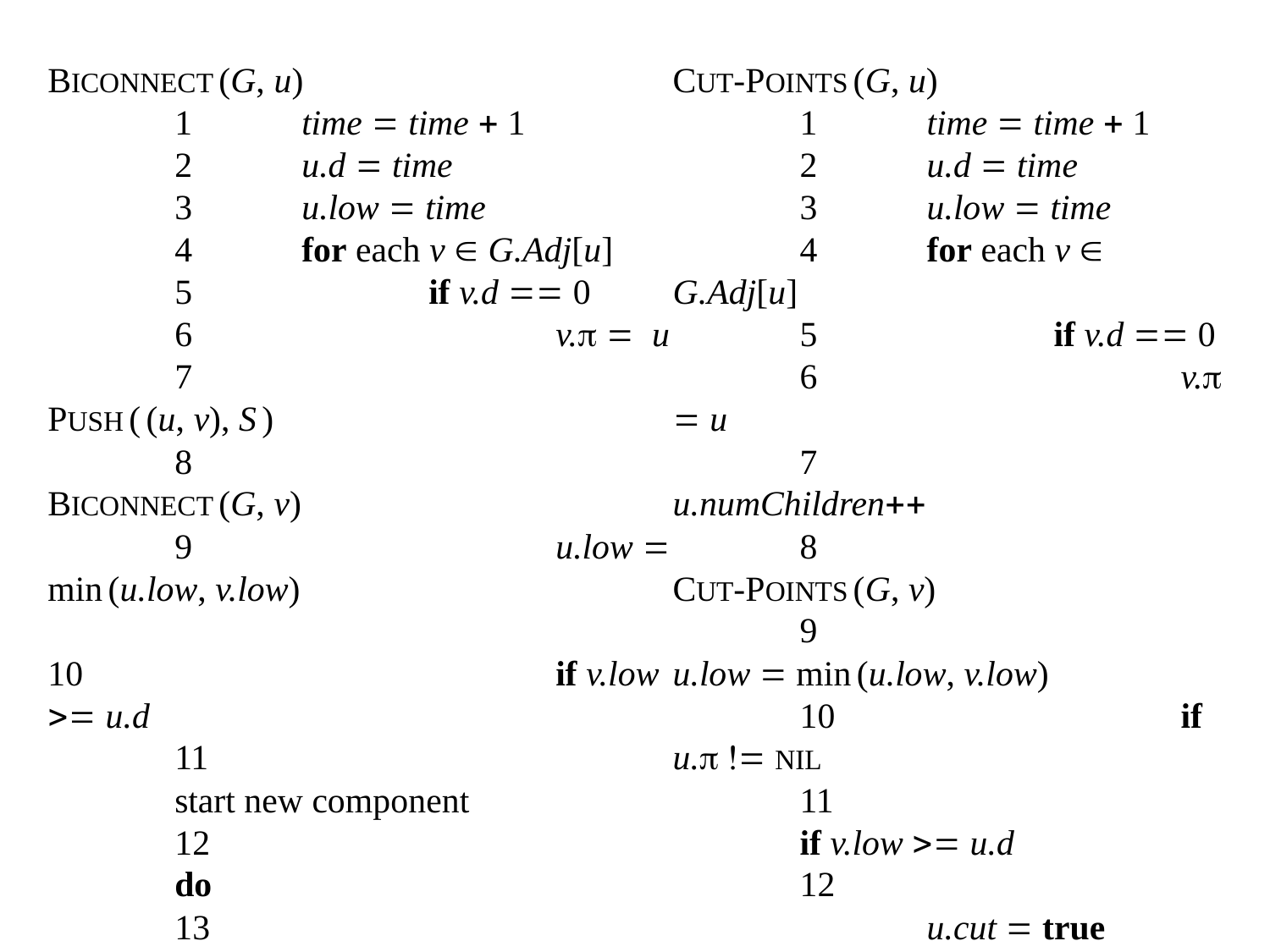

BICONNECT(G, u)
	1	time = time + 1
	2	u.d = time
	3	u.low = time
	4	for each v ∈ G.Adj[u]
	5		if v.d == 0
	6			v.π = u
	7			PUSH((u, v), S)
	8			BICONNECT(G, v)
	9			u.low = min(u.low, v.low)

10				if v.low >= u.d
	11				start new component
	12				do
	13					(x1, x2) = POP(S)
	14					put (x1, x2) in cur. comp.
	15				while (x1, x2) != (u, v)
	16		else if v.d < u.d and v != u.π
	17				PUSH((u, v), S)
	18				u.low = min(u.low, v.d)
CUT-POINTS(G, u)
	1	time = time + 1
	2	u.d = time
	3	u.low = time
	4	for each v ∈ G.Adj[u]
	5		if v.d == 0
	6			v.π = u
	7			u.numChildren++
	8			CUT-POINTS(G, v)
	9			u.low = min(u.low, v.low)
	10			if u.π != NIL
	11				if v.low >= u.d
	12					u.cut = true

	13		else if v != u.π

	14			u.low = min(u.low, v.d)